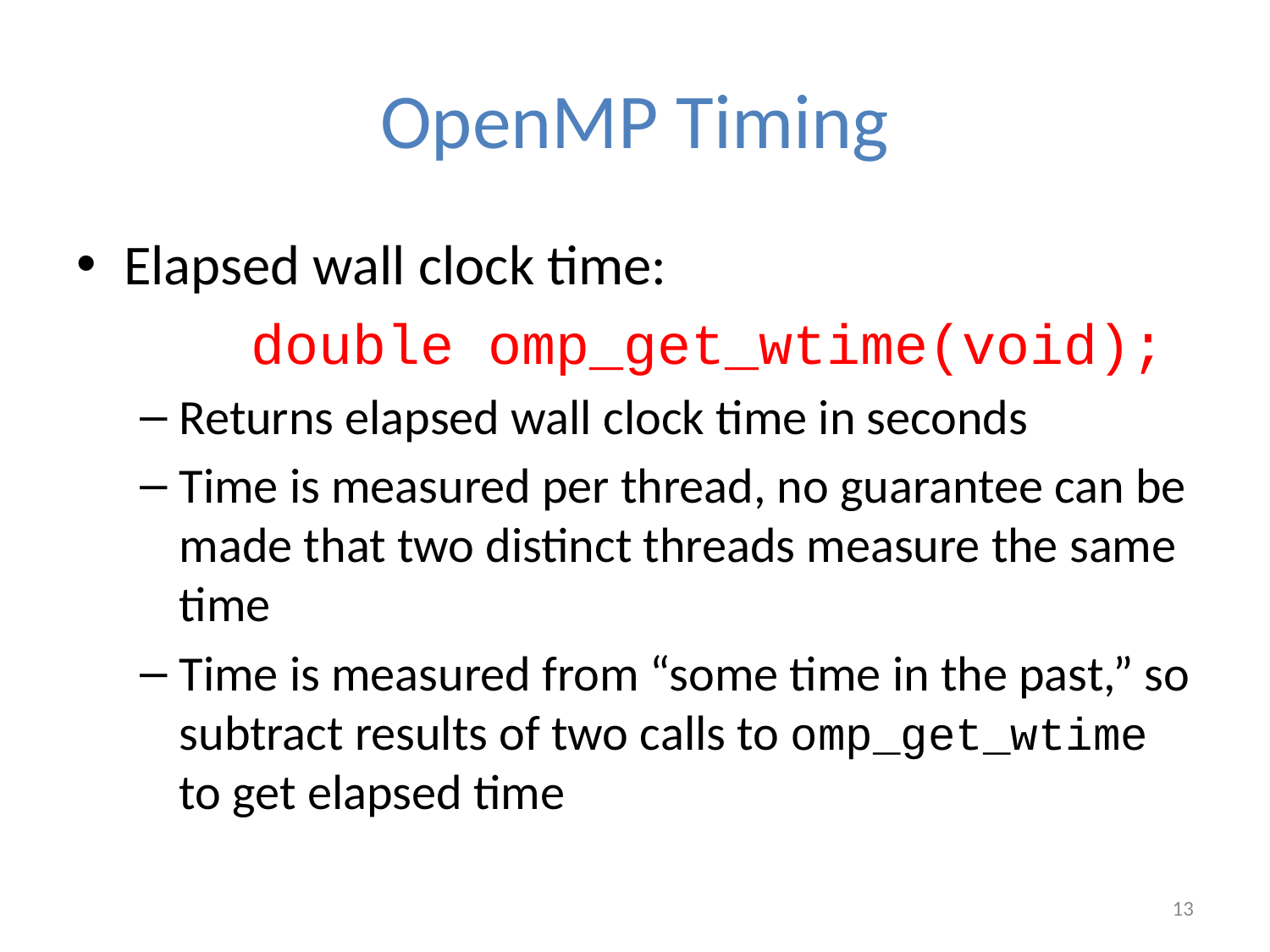

# OpenMP Timing
Elapsed wall clock time:
		double omp_get_wtime(void);
Returns elapsed wall clock time in seconds
Time is measured per thread, no guarantee can be made that two distinct threads measure the same time
Time is measured from “some time in the past,” so subtract results of two calls to omp_get_wtime to get elapsed time
13